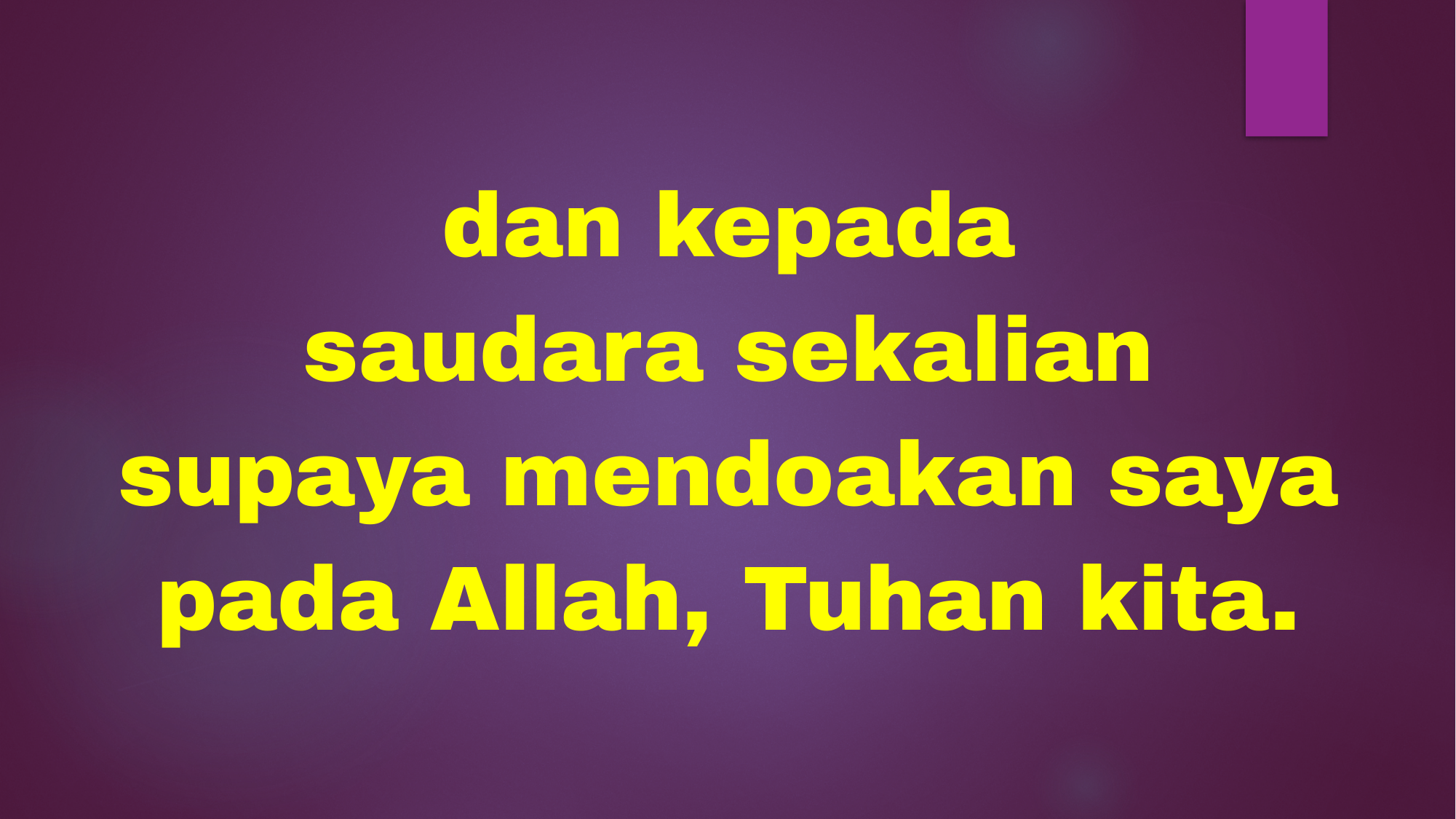

dan kepada
saudara sekalian
supaya mendoakan saya
pada Allah, Tuhan kita.